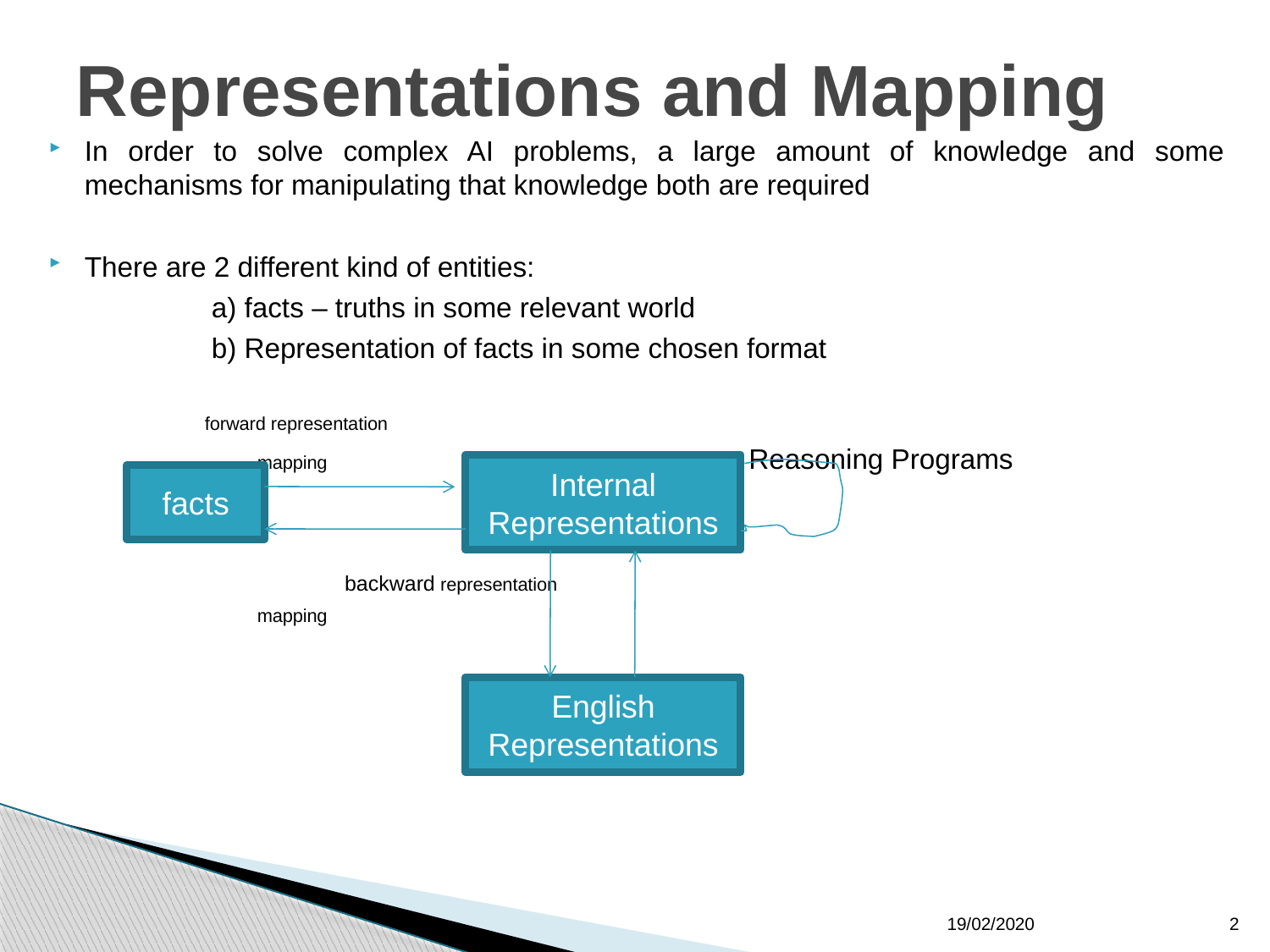

# Representations and Mapping
In order to solve complex AI problems, a large amount of knowledge and some mechanisms for manipulating that knowledge both are required

There are 2 different kind of entities:
		a) facts – truths in some relevant world
		b) Representation of facts in some chosen format

                                   forward representation
                                         mapping			                    Reasoning Programs

			 backward representation
                                         mapping
Internal Representations

facts
English Representations
19/02/2020
2